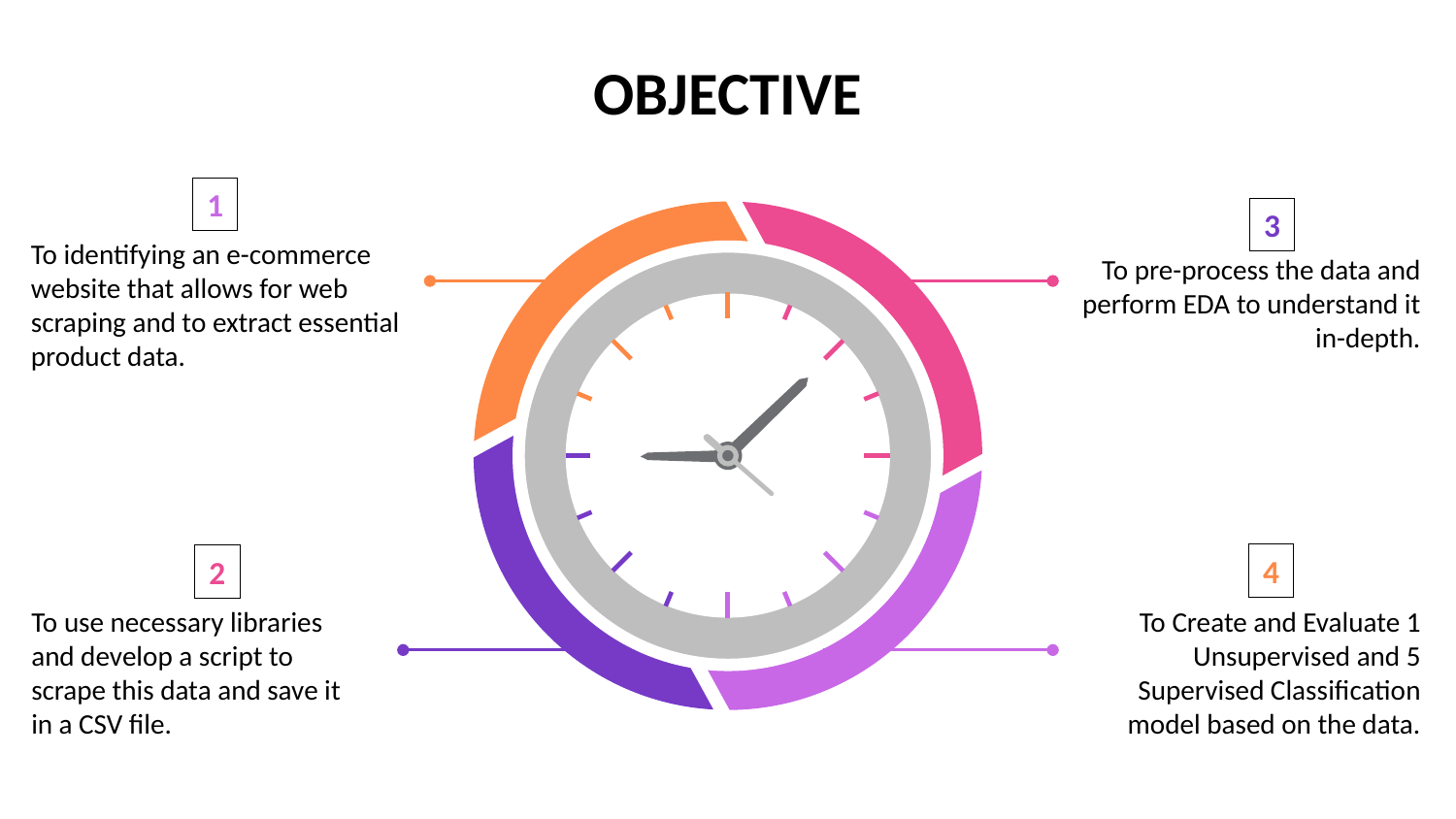

# OBJECTIVE
1
3

To pre-process the data and perform EDA to understand it in-depth.
To identifying an e-commerce website that allows for web scraping and to extract essential product data.

4
2
To use necessary libraries and develop a script to scrape this data and save it in a CSV file.
To Create and Evaluate 1 Unsupervised and 5 Supervised Classification model based on the data.